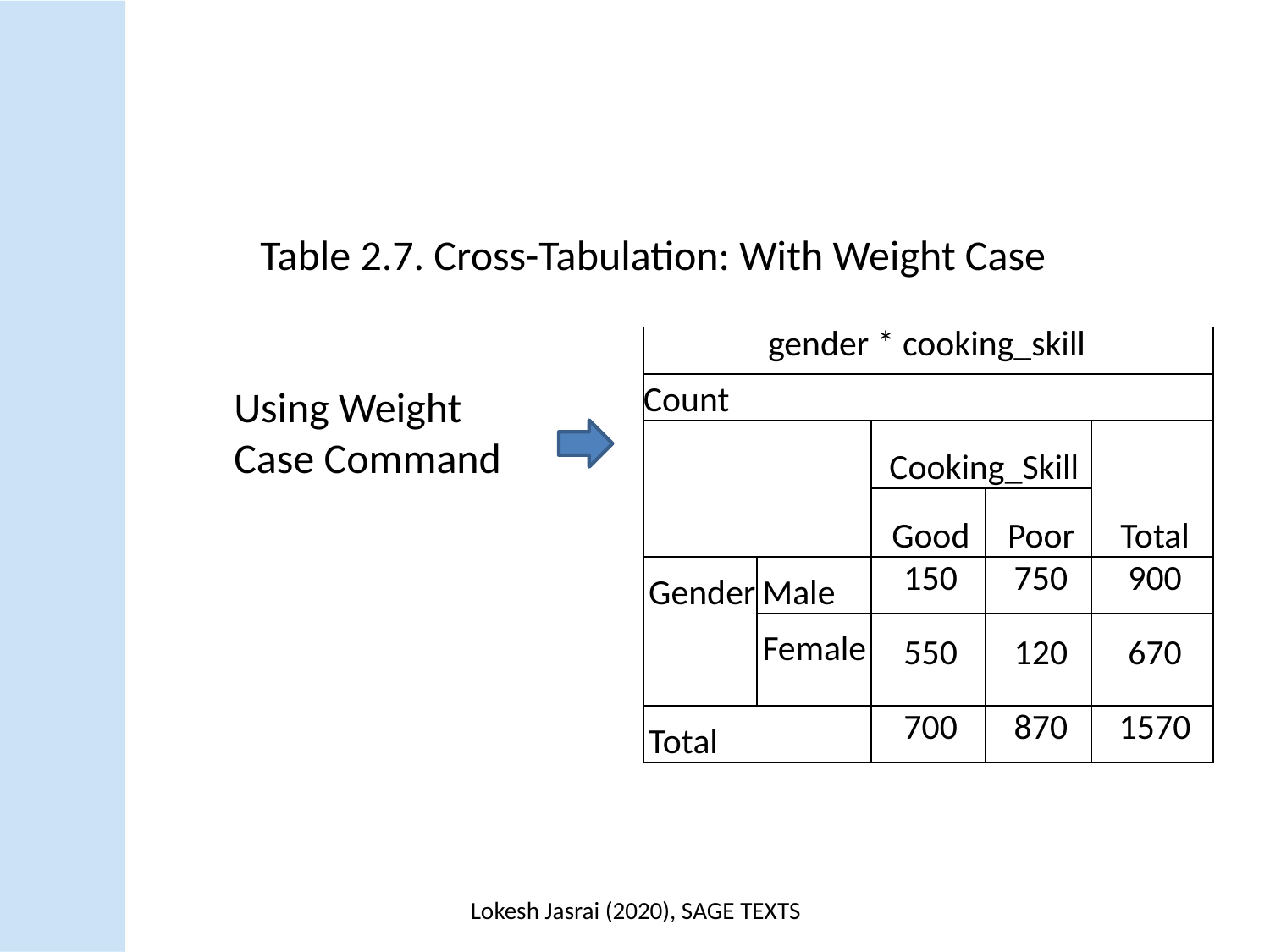

Table 2.7. Cross-Tabulation: With Weight Case
| gender \* cooking\_skill |  |  |  |  |
| --- | --- | --- | --- | --- |
| Count |  |  |  |  |
|  |  | Cooking\_Skill |  | Total |
|  |  | Good | Poor |  |
| Gender | Male | 150 | 750 | 900 |
|  | Female | 550 | 120 | 670 |
| Total |  | 700 | 870 | 1570 |
Using Weight Case Command

Lokesh Jasrai (2020), SAGE TEXTS